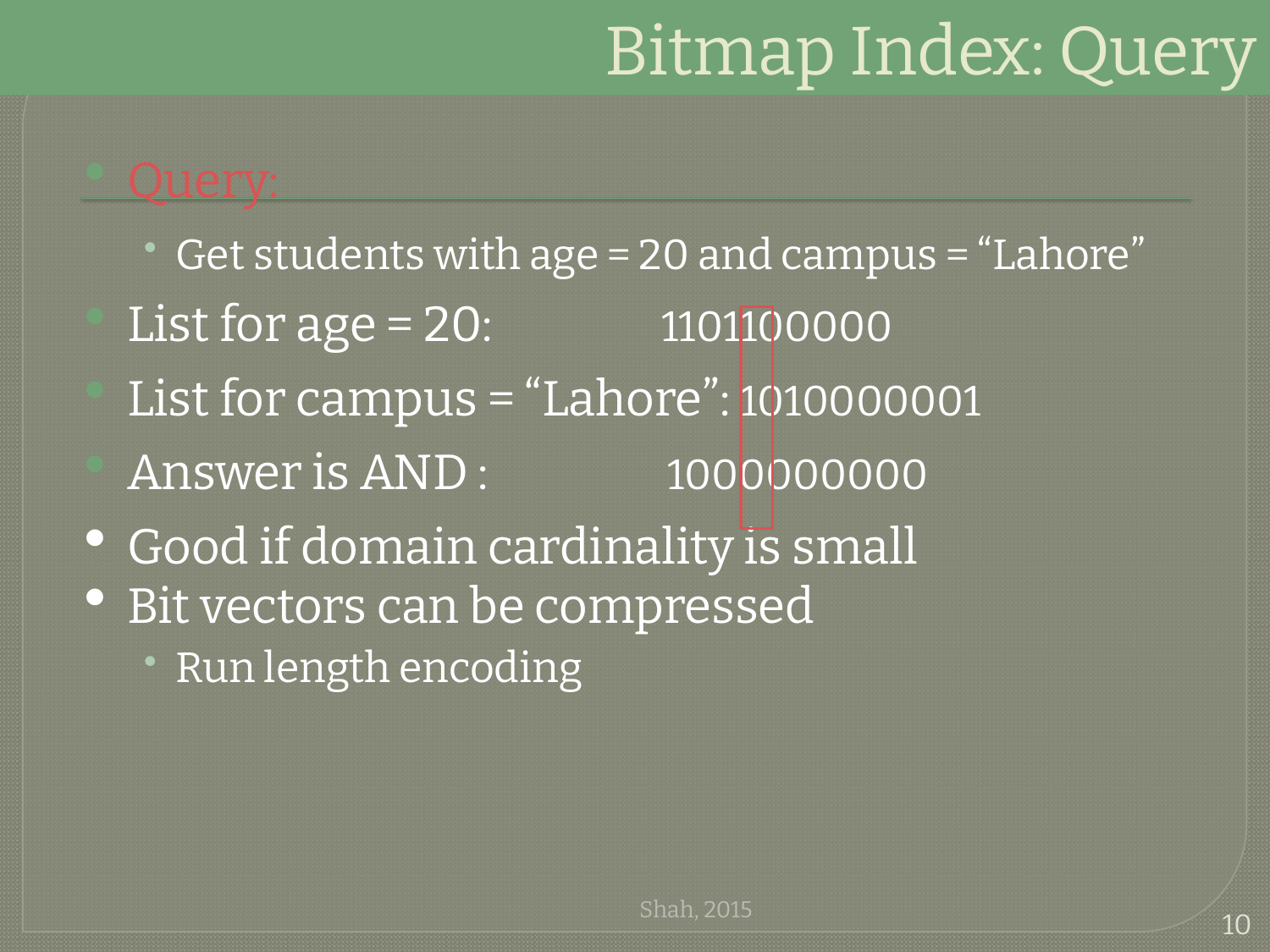

# Bitmap Index: Query
Query:
Get students with age = 20 and campus = “Lahore”
List for age = 20:                 1101100000
List for campus = “Lahore”: 1010000001
Answer is AND :                  1000000000
Good if domain cardinality is small
Bit vectors can be compressed
Run length encoding

Shah, 2015
10